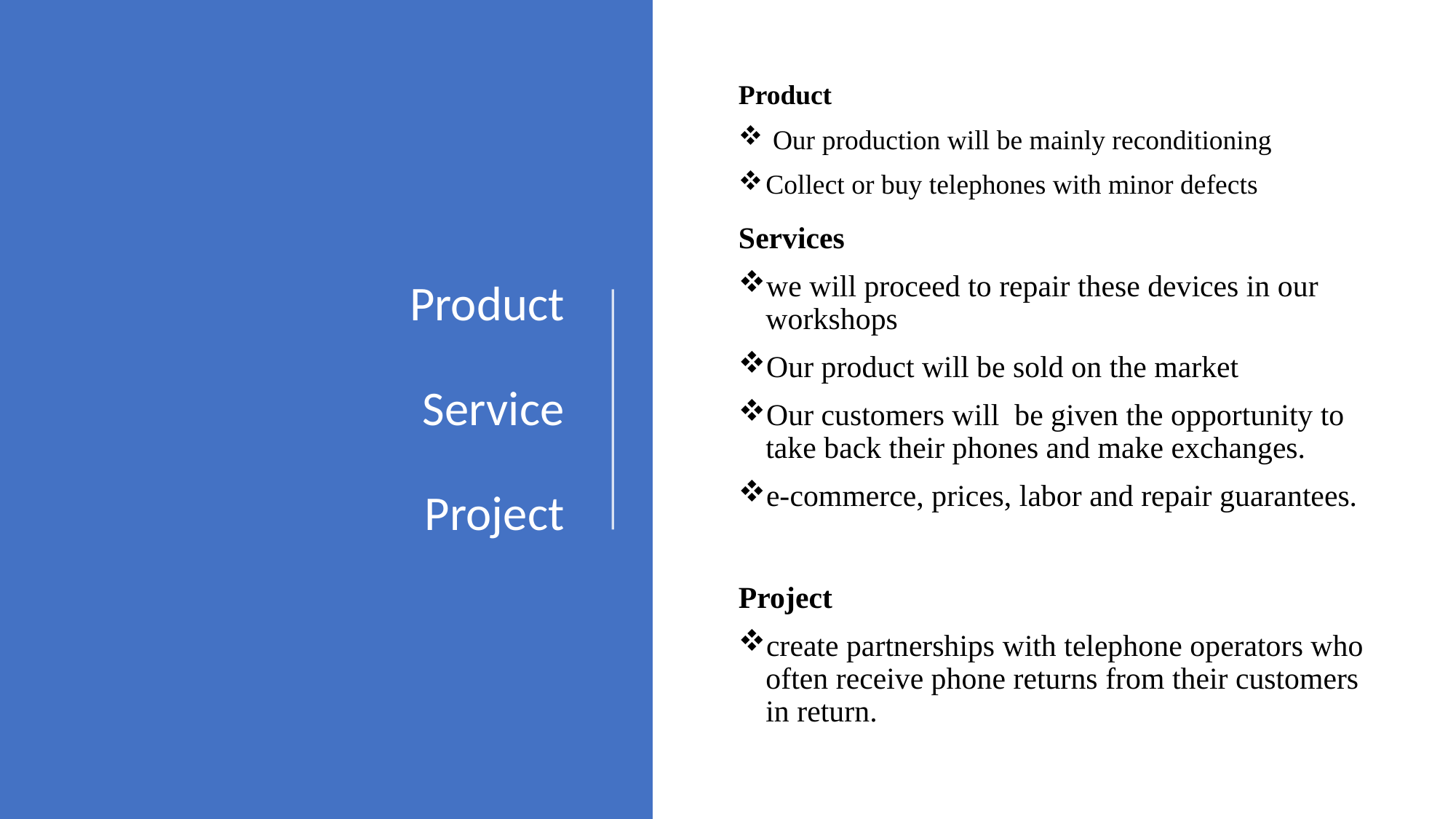

Product
 Our production will be mainly reconditioning
Collect or buy telephones with minor defects
# Product Service Project
Services
we will proceed to repair these devices in our workshops
Our product will be sold on the market
Our customers will  be given the opportunity to take back their phones and make exchanges.
e-commerce, prices, labor and repair guarantees.
Project
create partnerships with telephone operators who often receive phone returns from their customers in return.